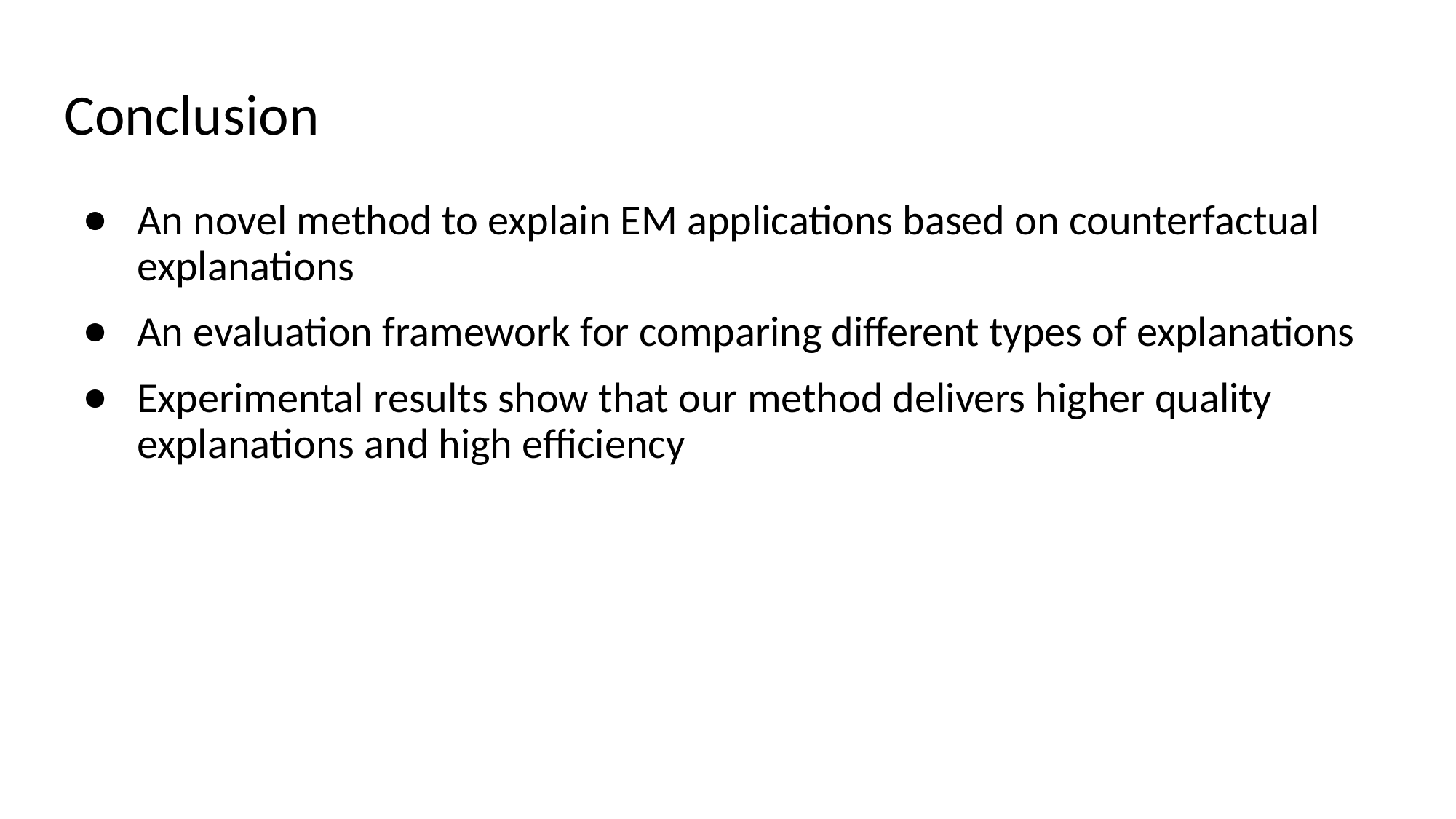

# Conclusion
An novel method to explain EM applications based on counterfactual explanations
An evaluation framework for comparing different types of explanations
Experimental results show that our method delivers higher quality explanations and high efficiency